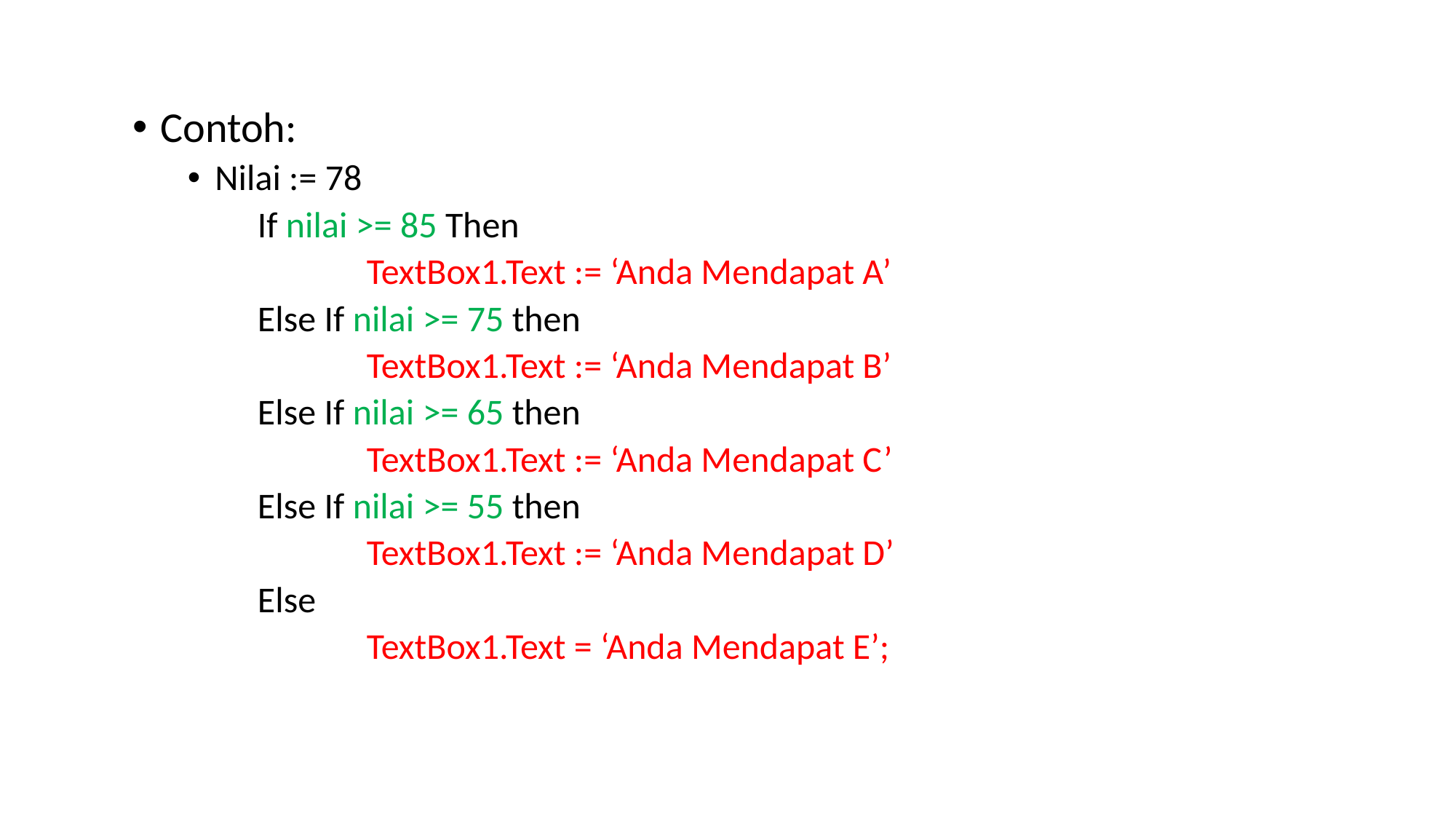

Contoh:
Nilai := 78
	If nilai >= 85 Then
		TextBox1.Text := ‘Anda Mendapat A’
	Else If nilai >= 75 then
		TextBox1.Text := ‘Anda Mendapat B’
	Else If nilai >= 65 then
		TextBox1.Text := ‘Anda Mendapat C’
	Else If nilai >= 55 then
		TextBox1.Text := ‘Anda Mendapat D’
	Else
		TextBox1.Text = ‘Anda Mendapat E’;